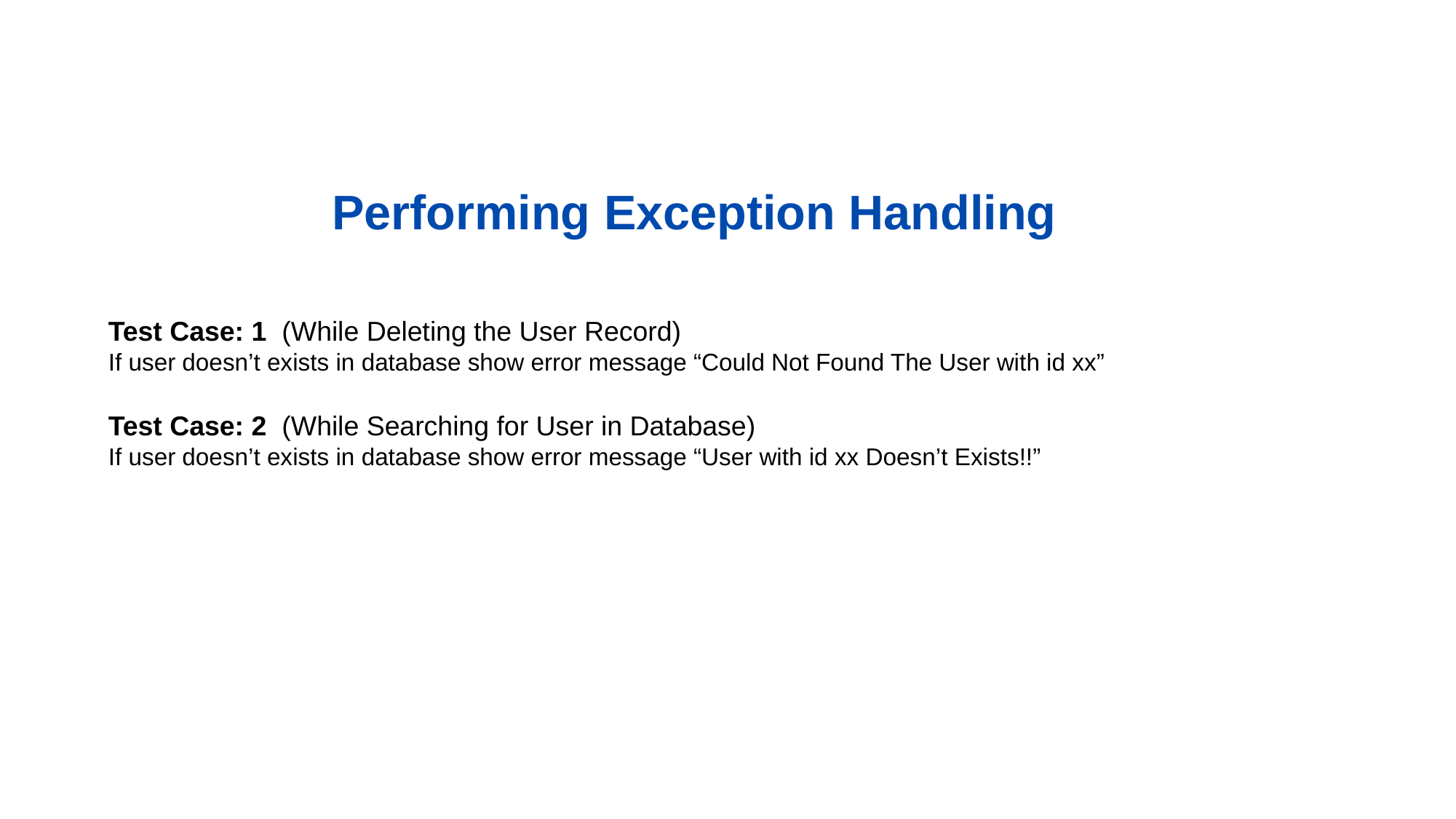

Performing Exception Handling
Test Case: 1  (While Deleting the User Record)
If user doesn’t exists in database show error message “Could Not Found The User with id xx”

Test Case: 2  (While Searching for User in Database)
If user doesn’t exists in database show error message “User with id xx Doesn’t Exists!!”